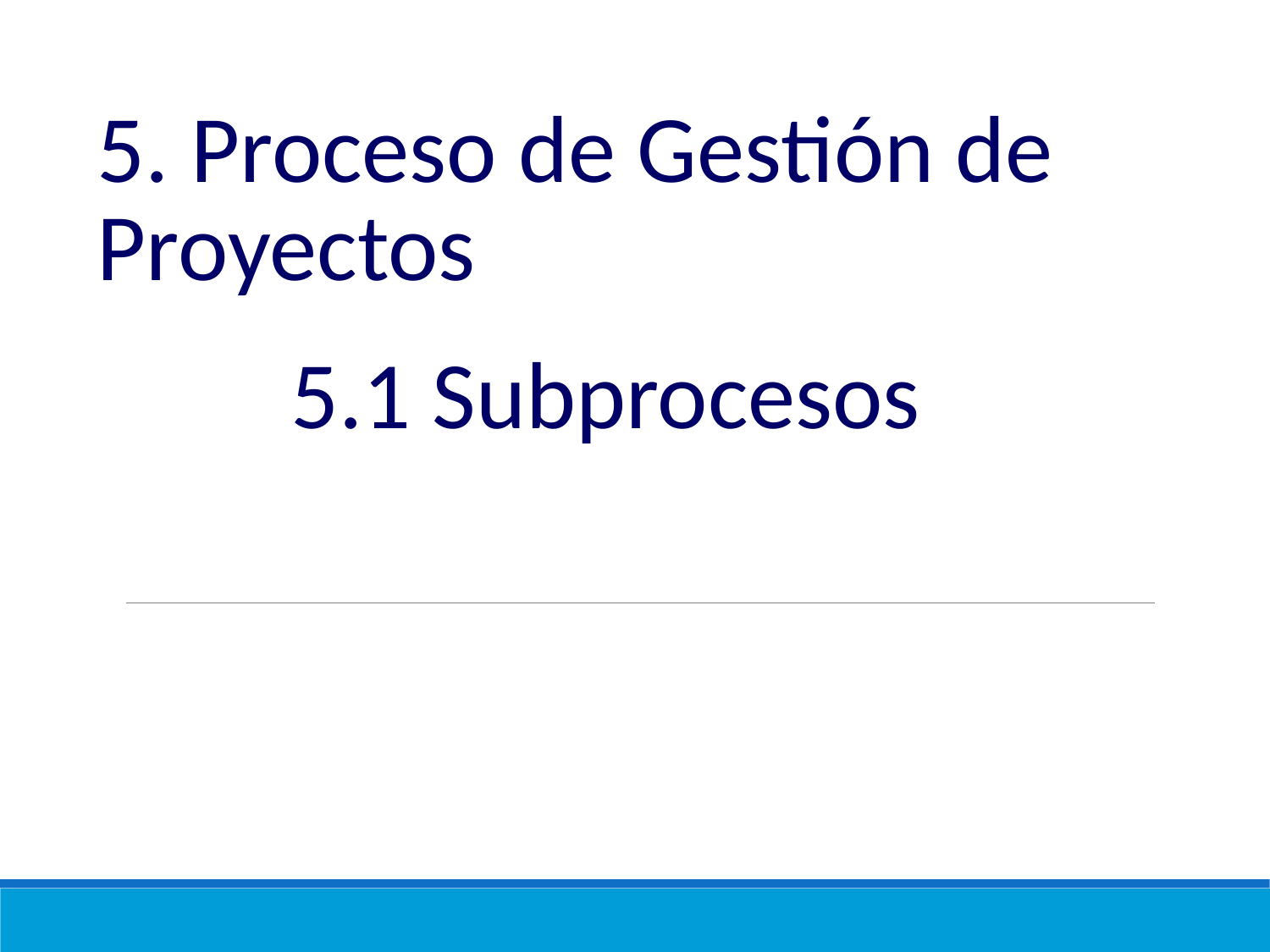

5. Proceso de Gestión de Proyectos
      5.1 Subprocesos